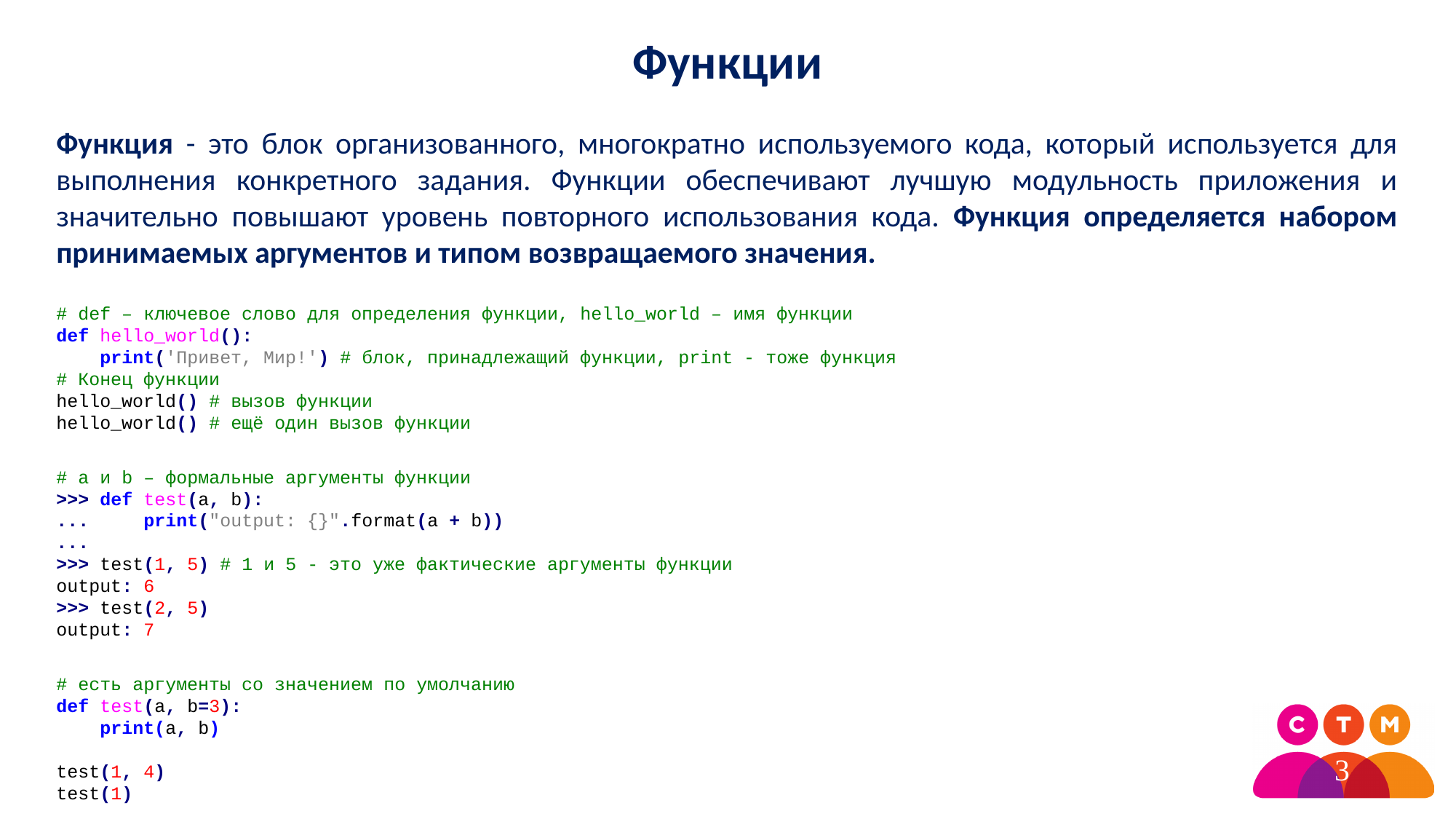

Функции
Функция - это блок организованного, многократно используемого кода, который используется для выполнения конкретного задания. Функции обеспечивают лучшую модульность приложения и значительно повышают уровень повторного использования кода. Функция определяется набором принимаемых аргументов и типом возвращаемого значения.

# def – ключевое слово для определения функции, hello_world – имя функции
def hello_world():
    print('Привет, Мир!') # блок, принадлежащий функции, print - тоже функция
# Конец функции
hello_world() # вызов функции
hello_world() # ещё один вызов функции

# a и b – формальные аргументы функции
>>> def test(a, b):
...     print("output: {}".format(a + b))
...
>>> test(1, 5) # 1 и 5 - это уже фактические аргументы функции
output: 6
>>> test(2, 5)
output: 7

# есть аргументы со значением по умолчанию
def test(a, b=3):
    print(a, b)

test(1, 4)
test(1)

3